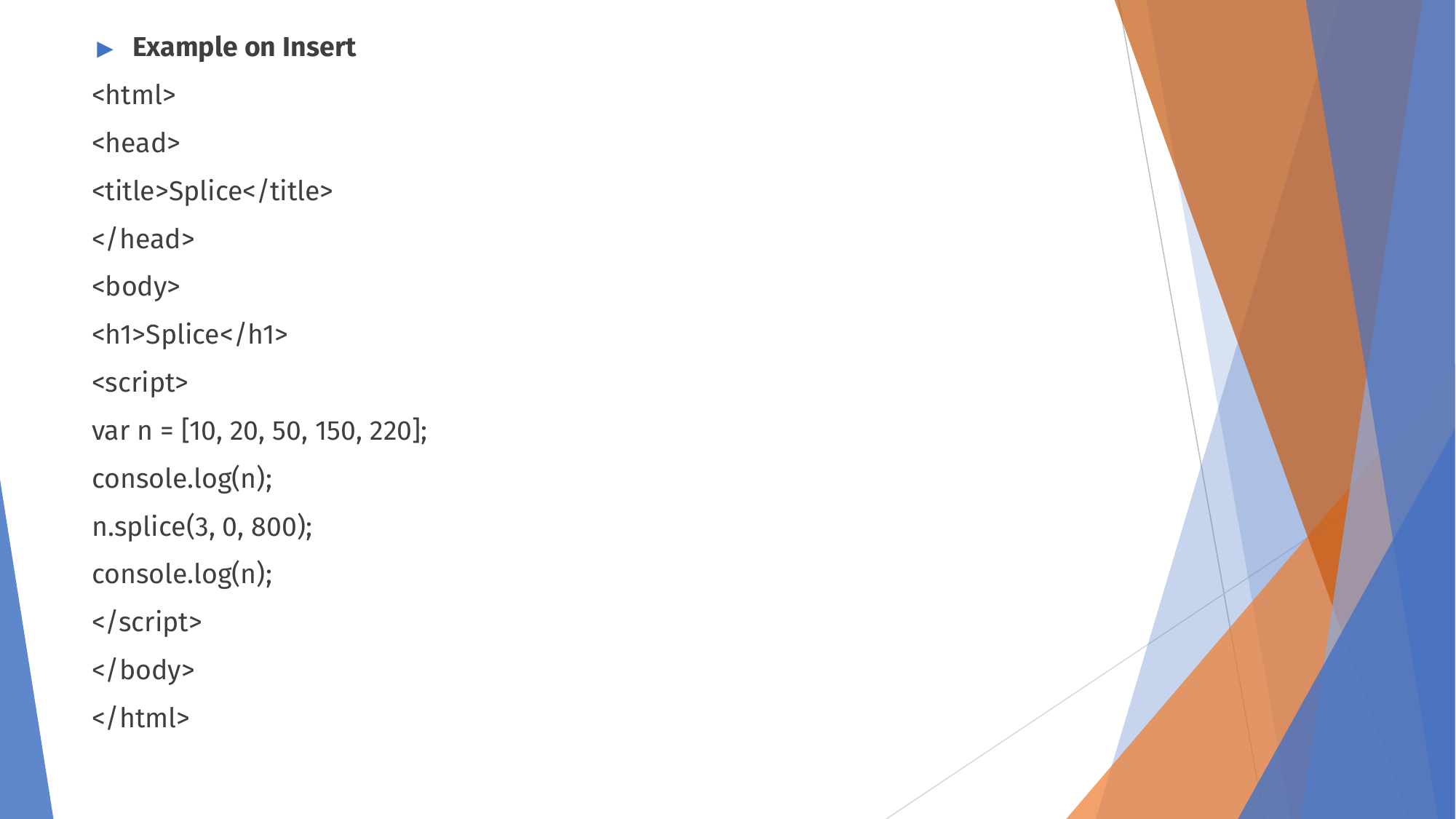

Example on Insert
<html>
<head>
<title>Splice</title>
</head>
<body>
<h1>Splice</h1>
<script>
var n = [10, 20, 50, 150, 220];
console.log(n);
n.splice(3, 0, 800);
console.log(n);
</script>
</body>
</html>